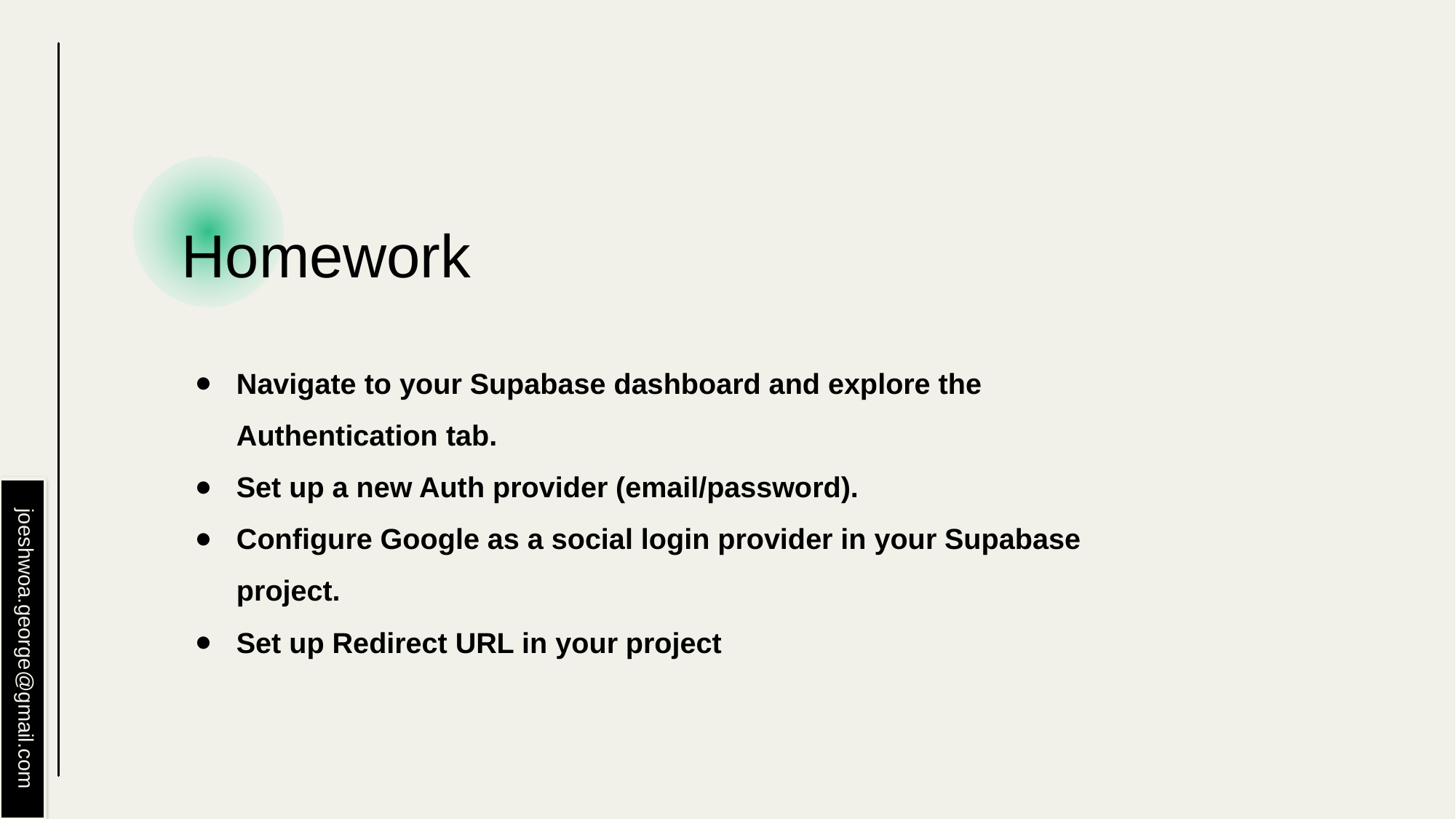

# Homework
Navigate to your Supabase dashboard and explore the Authentication tab.
Set up a new Auth provider (email/password).
Configure Google as a social login provider in your Supabase project.
Set up Redirect URL in your project

joeshwoa.george@gmail.com